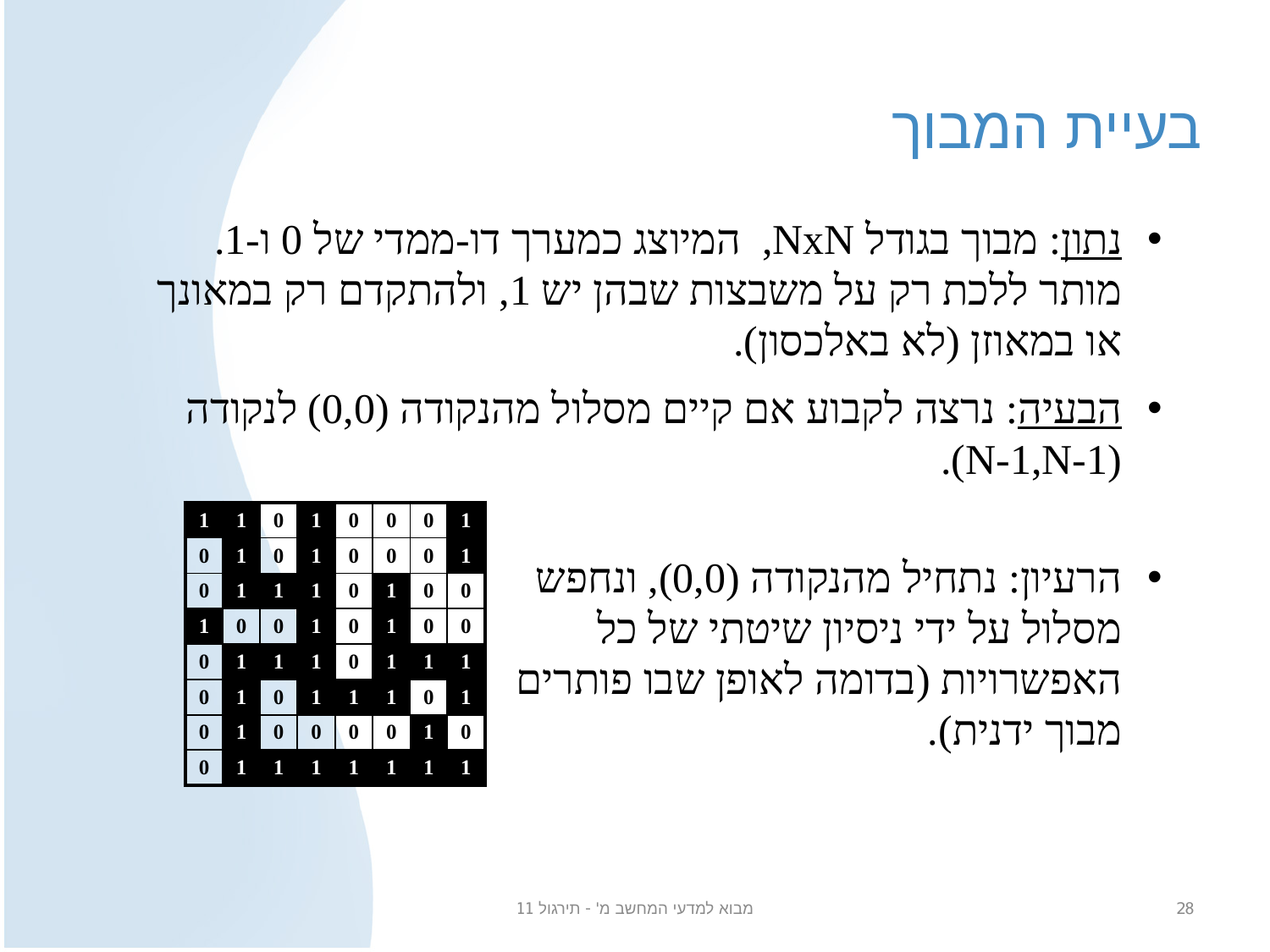

# בעיית המבוך
נתון: מבוך בגודל NxN,  המיוצג כמערך דו-ממדי של 0 ו-1. מותר ללכת רק על משבצות שבהן יש 1, ולהתקדם רק במאונך או במאוזן (לא באלכסון).
הבעיה: נרצה לקבוע אם קיים מסלול מהנקודה (0,0) לנקודה
(N-1,N-1).
הרעיון: נתחיל מהנקודה (0,0), ונחפש
מסלול על ידי ניסיון שיטתי של כל
האפשרויות (בדומה לאופן שבו פותרים
מבוך ידנית).
| 1 | 1 | 0 | 1 | 0 | 0 | 0 | 1 |
| --- | --- | --- | --- | --- | --- | --- | --- |
| 0 | 1 | 0 | 1 | 0 | 0 | 0 | 1 |
| 0 | 1 | 1 | 1 | 0 | 1 | 0 | 0 |
| 1 | 0 | 0 | 1 | 0 | 1 | 0 | 0 |
| 0 | 1 | 1 | 1 | 0 | 1 | 1 | 1 |
| 0 | 1 | 0 | 1 | 1 | 1 | 0 | 1 |
| 0 | 1 | 0 | 0 | 0 | 0 | 1 | 0 |
| 0 | 1 | 1 | 1 | 1 | 1 | 1 | 1 |
מבוא למדעי המחשב מ' - תירגול 11
28